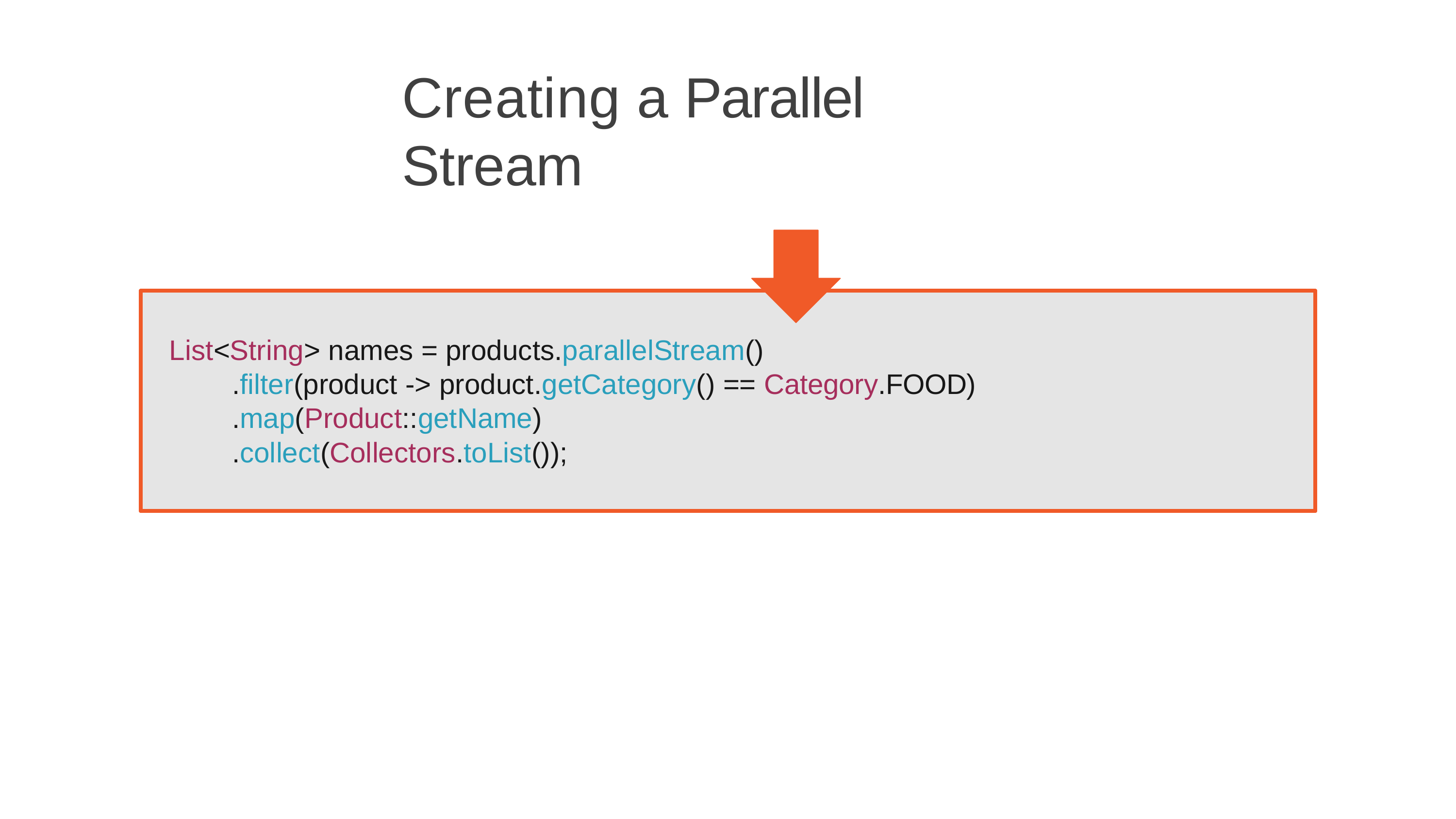

# Creating a Parallel Stream

List<String> names = products.parallelStream()
.filter(product -> product.getCategory() == Category.FOOD)
.map(Product::getName)
.collect(Collectors.toList());
List<String> names = products.stream()
.filter(product -> product.getCategory() == Category.FOOD)
.map(Product::getName)
.collect(Collectors.toList());
18